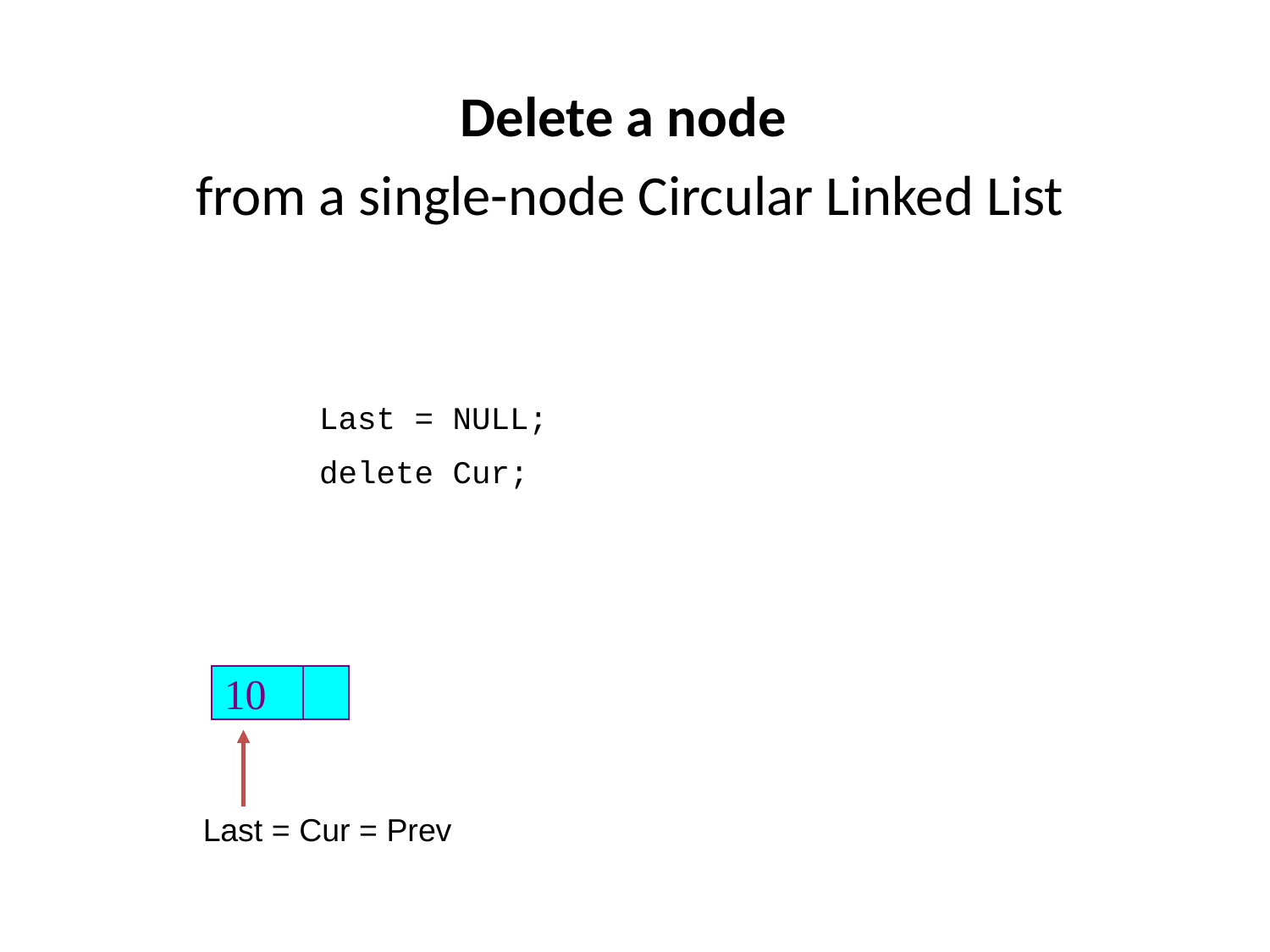

Delete a node
from a single-node Circular Linked List

Last = NULL;
delete Cur;
10

Last = Cur = Prev